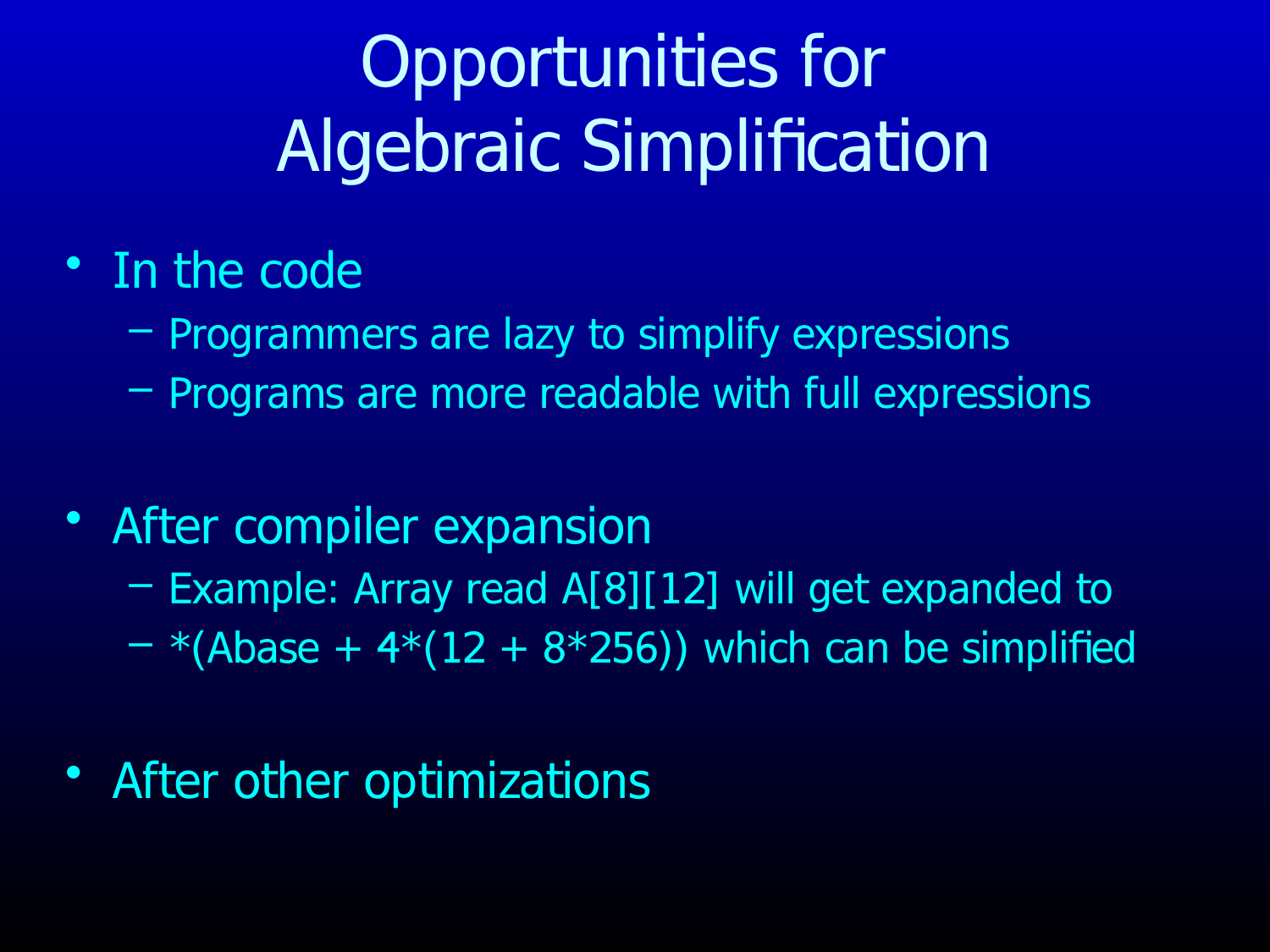

# Opportunities for Algebraic Simplification
In the code
Programmers are lazy to simplify expressions
Programs are more readable with full expressions

After compiler expansion
Example: Array read A[8][12] will get expanded to
*(Abase + 4*(12 + 8*256)) which can be simplified

After other optimizations